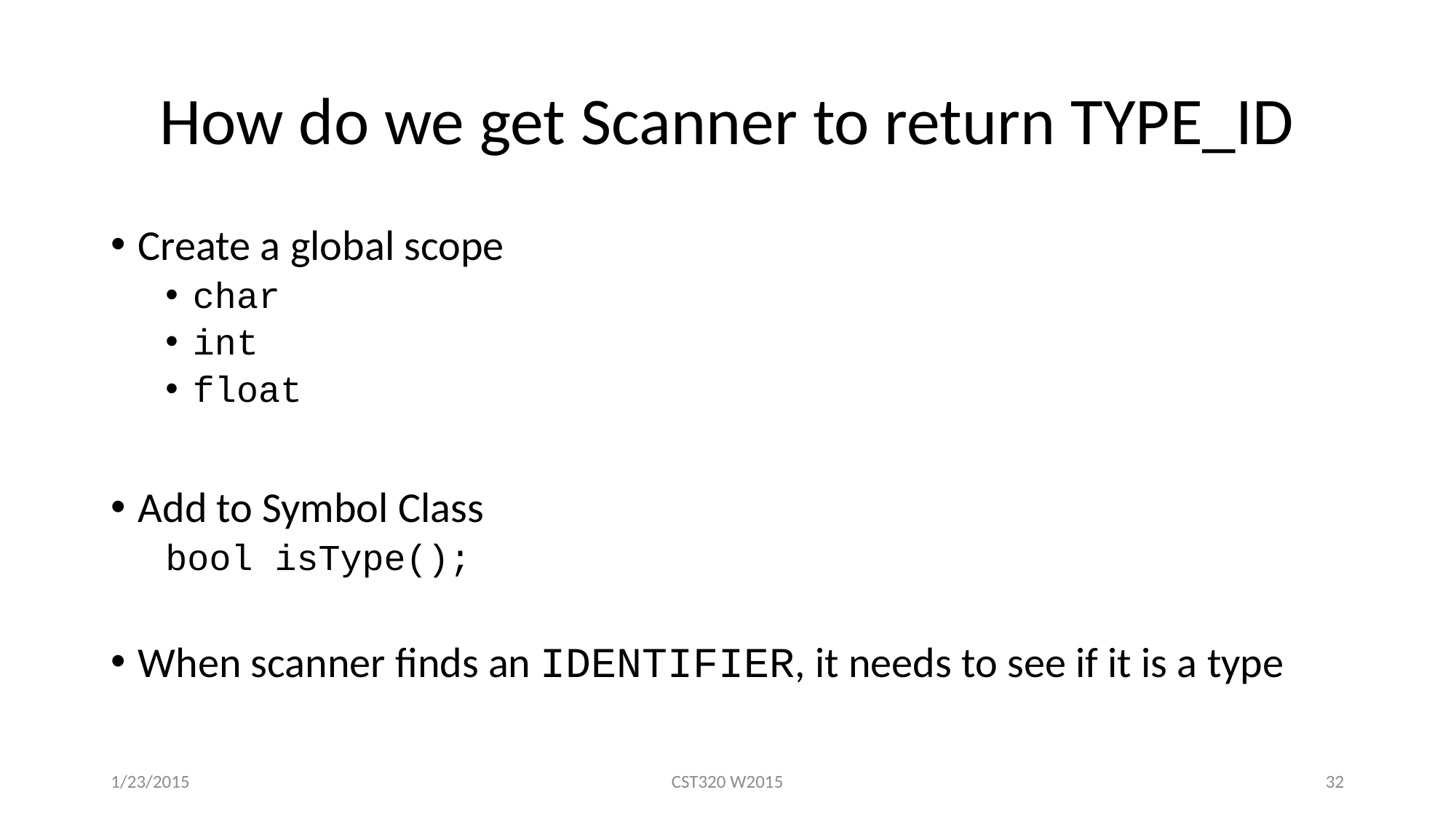

# How do we get Scanner to return TYPE_ID
Create a global scope
char
int
float

Add to Symbol Class
bool isType();

When scanner finds an IDENTIFIER, it needs to see if it is a type

1/23/2015
CST320 W2015
32